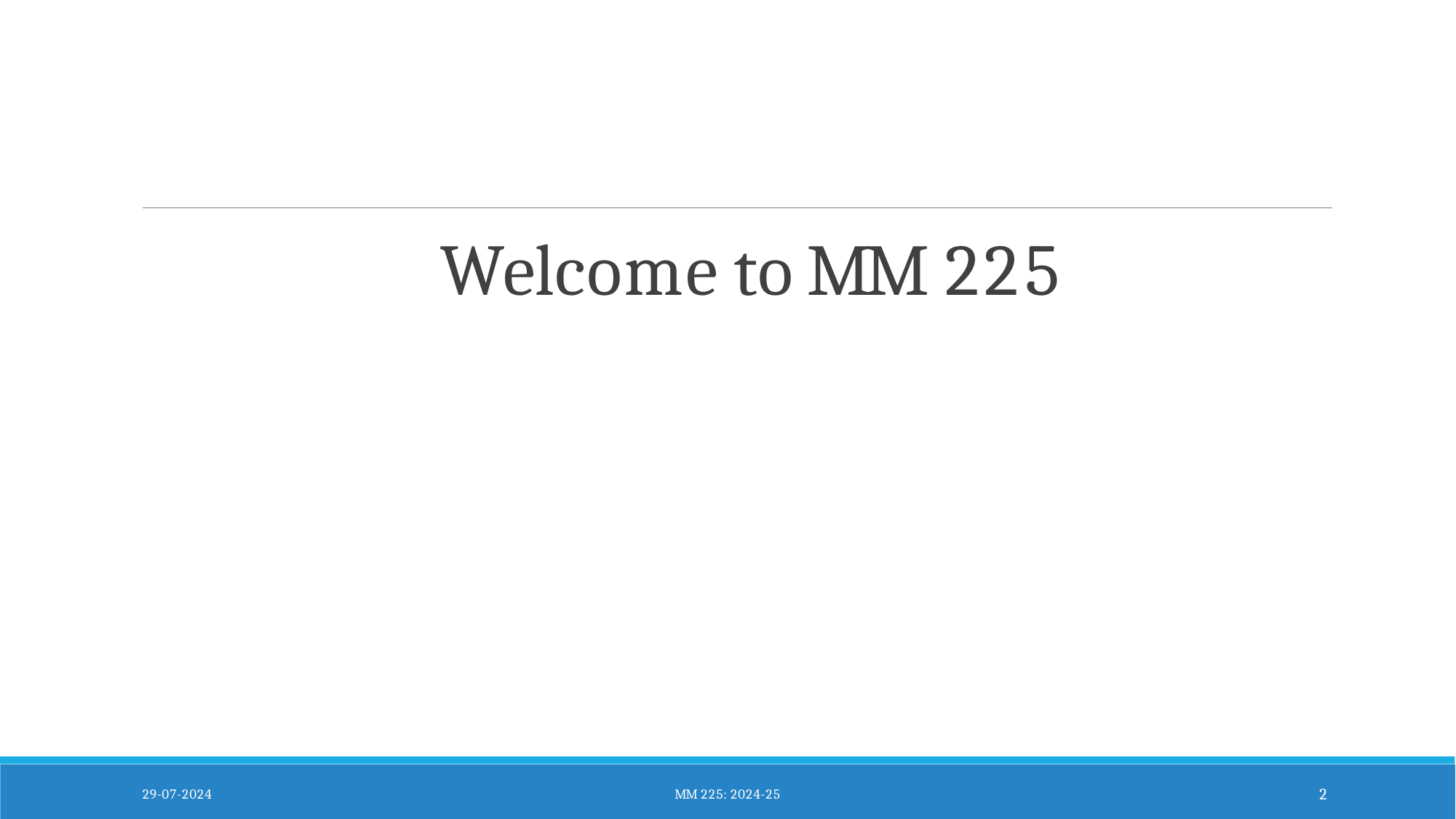

# Welcome to MM 225
29-07-2024
MM 225: 2024-25
2